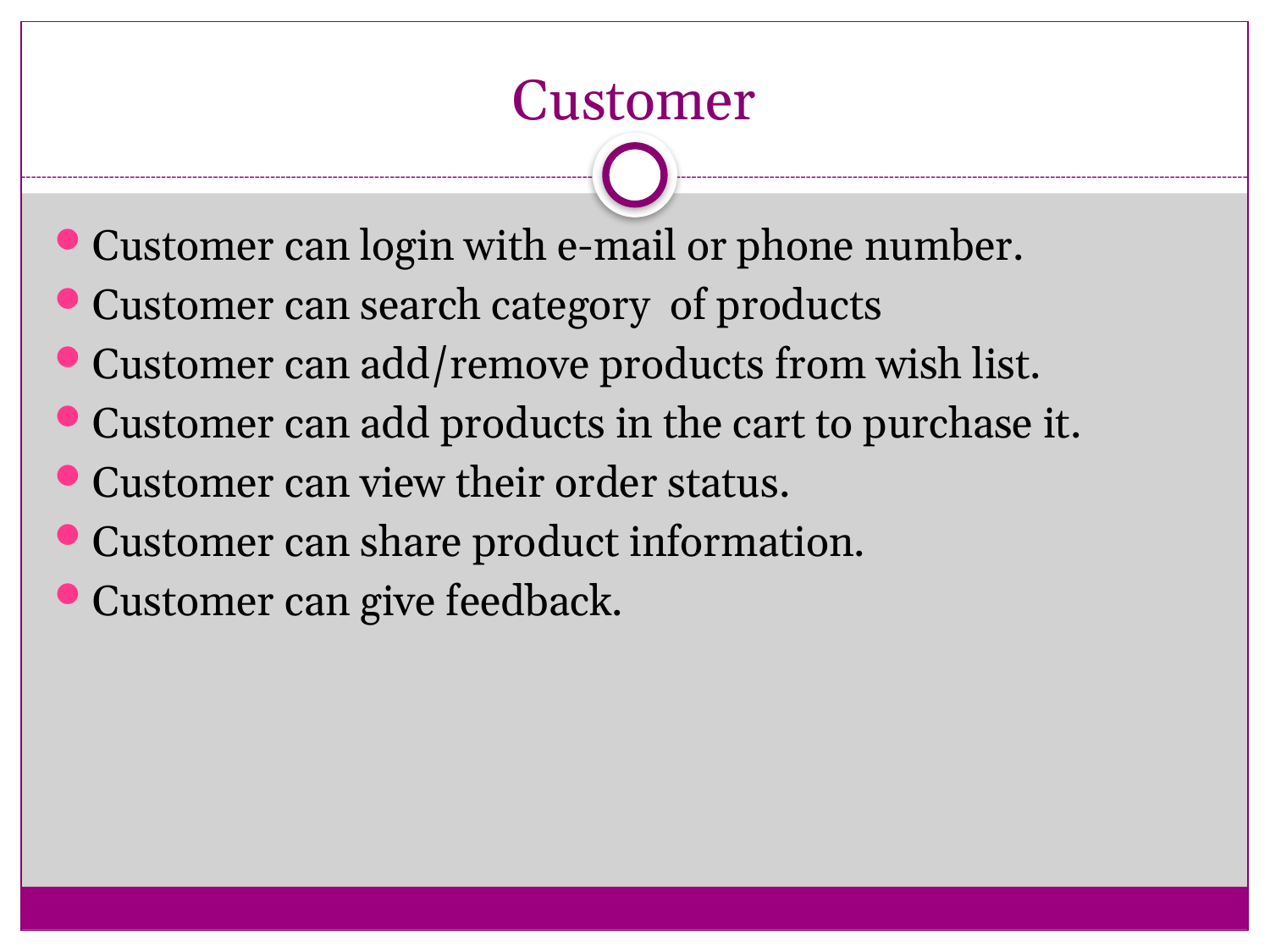

# Customer
Customer can login with e-mail or phone number.
Customer can search category  of products
Customer can add/remove products from wish list.
Customer can add products in the cart to purchase it.
Customer can view their order status.
Customer can share product information.
Customer can give feedback.